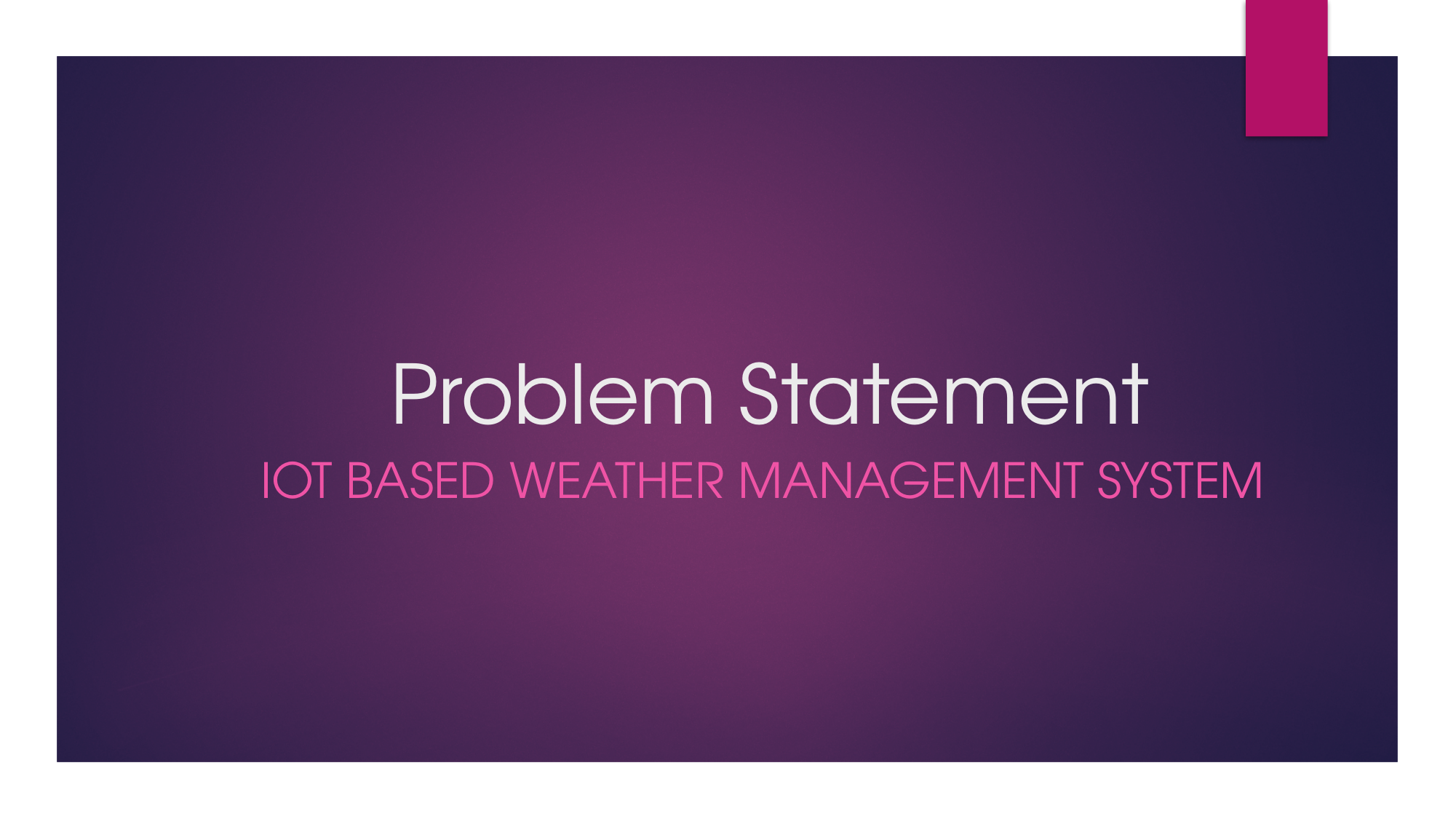

# Problem Statement
IOT based weather management system